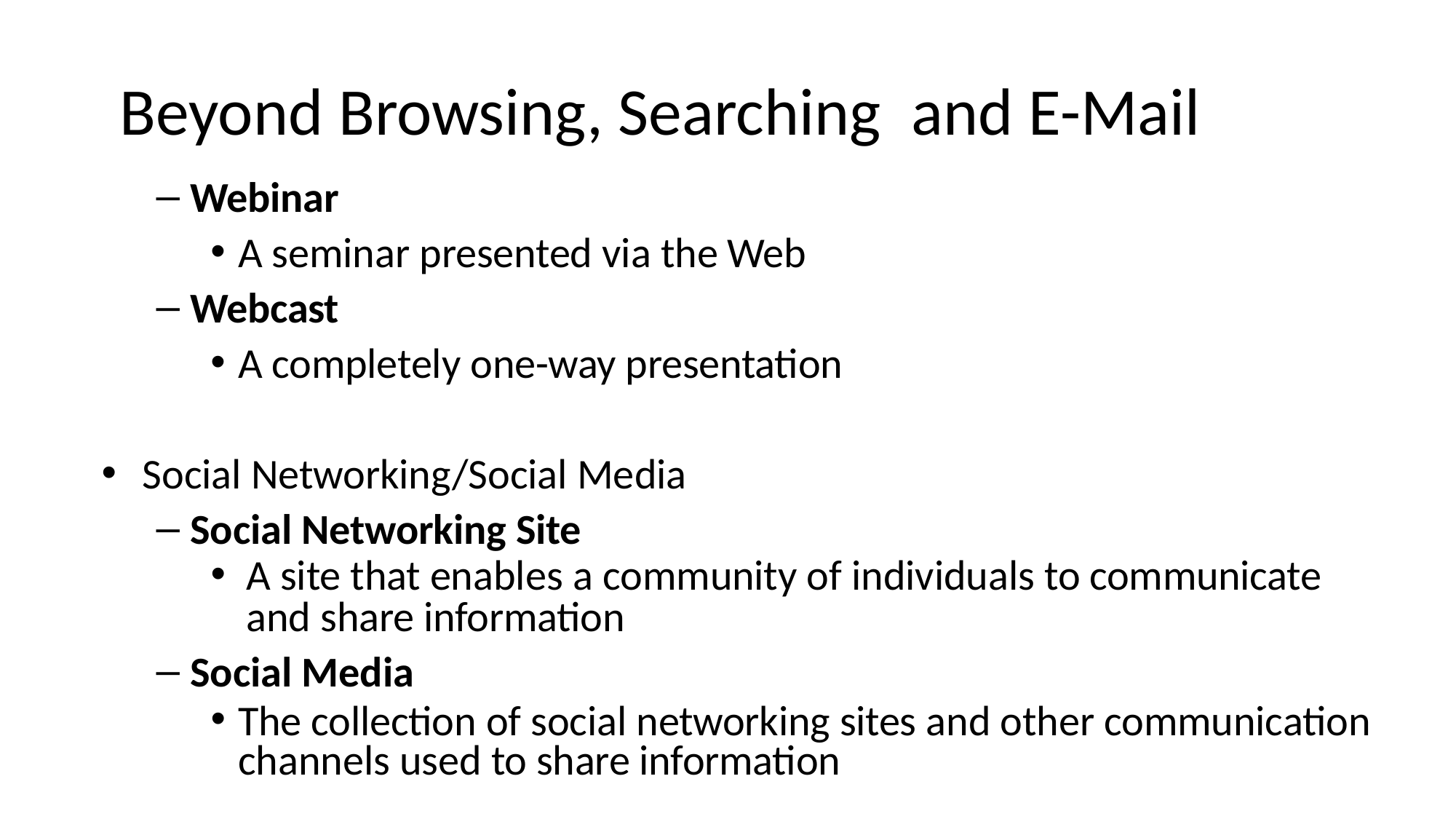

# Beyond Browsing, Searching  and E-Mail
Webinar
A seminar presented via the Web
Webcast
A completely one-way presentation

Social Networking/Social Media
Social Networking Site
A site that enables a community of individuals to communicate and share information
Social Media
The collection of social networking sites and other communication channels used to share information
43